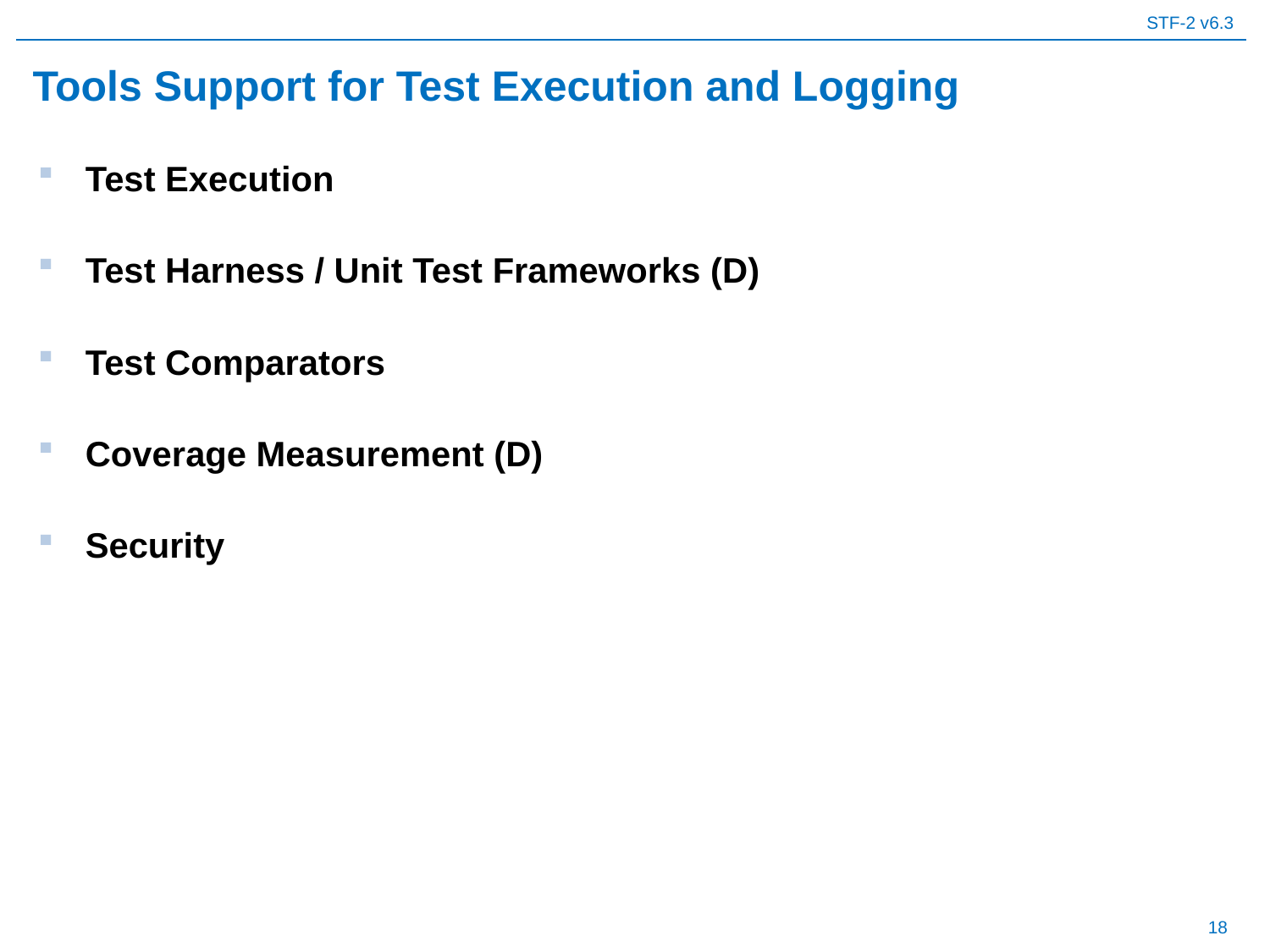

# Tools Support for Test Execution and Logging
Test Execution
Test Harness / Unit Test Frameworks (D)
Test Comparators
Coverage Measurement (D)
Security